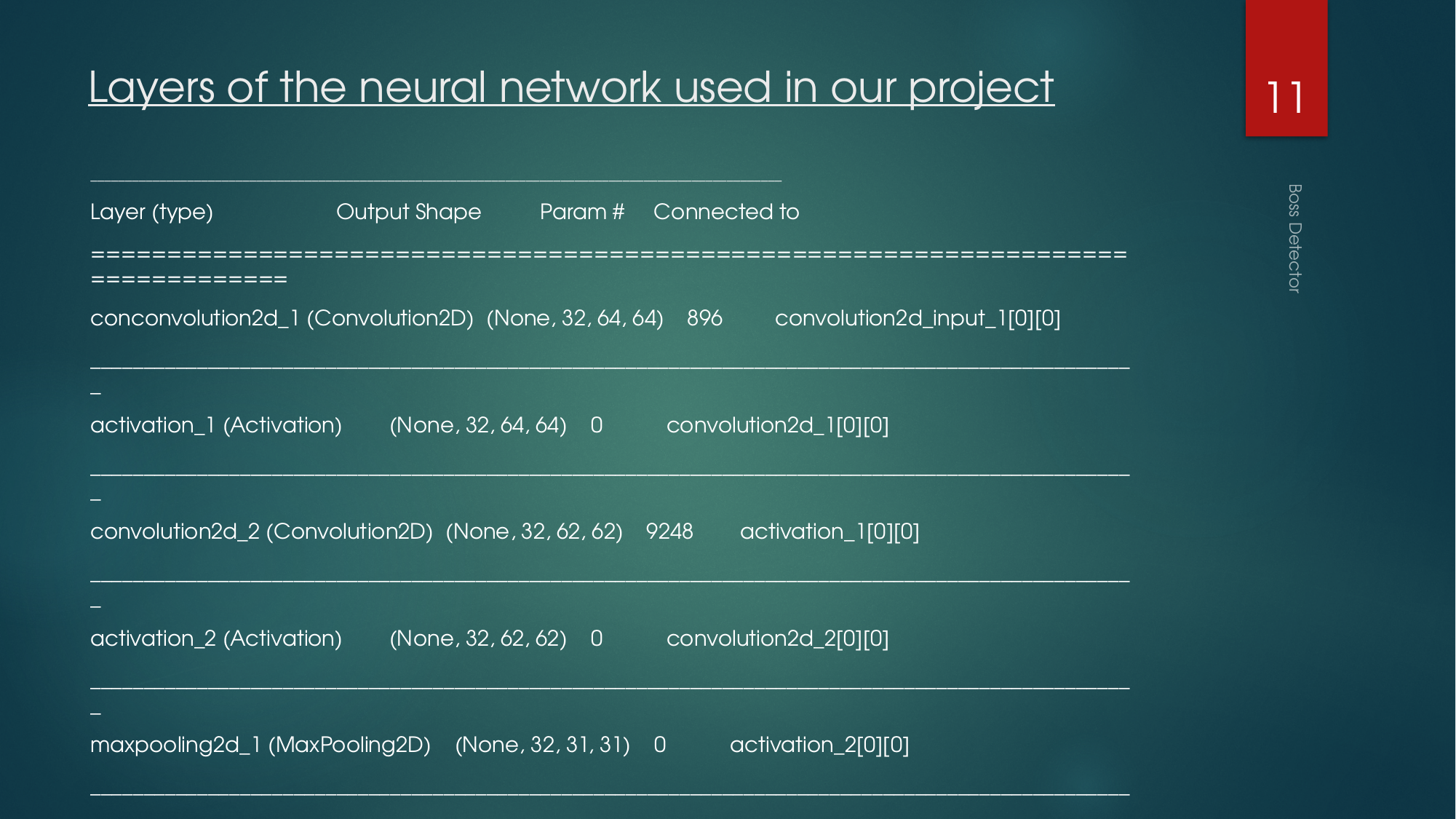

11
# Layers of the neural network used in our project
____________________________________________________________________________________________________
Layer (type)                     Output Shape          Param #     Connected to
=================================================================================
conconvolution2d_1 (Convolution2D)  (None, 32, 64, 64)    896         convolution2d_input_1[0][0]
__________________________________________________________________________________________________
activation_1 (Activation)        (None, 32, 64, 64)    0           convolution2d_1[0][0]
__________________________________________________________________________________________________
convolution2d_2 (Convolution2D)  (None, 32, 62, 62)    9248        activation_1[0][0]
__________________________________________________________________________________________________
activation_2 (Activation)        (None, 32, 62, 62)    0           convolution2d_2[0][0]
__________________________________________________________________________________________________
maxpooling2d_1 (MaxPooling2D)    (None, 32, 31, 31)    0           activation_2[0][0]
__________________________________________________________________________________________________

Boss Detector